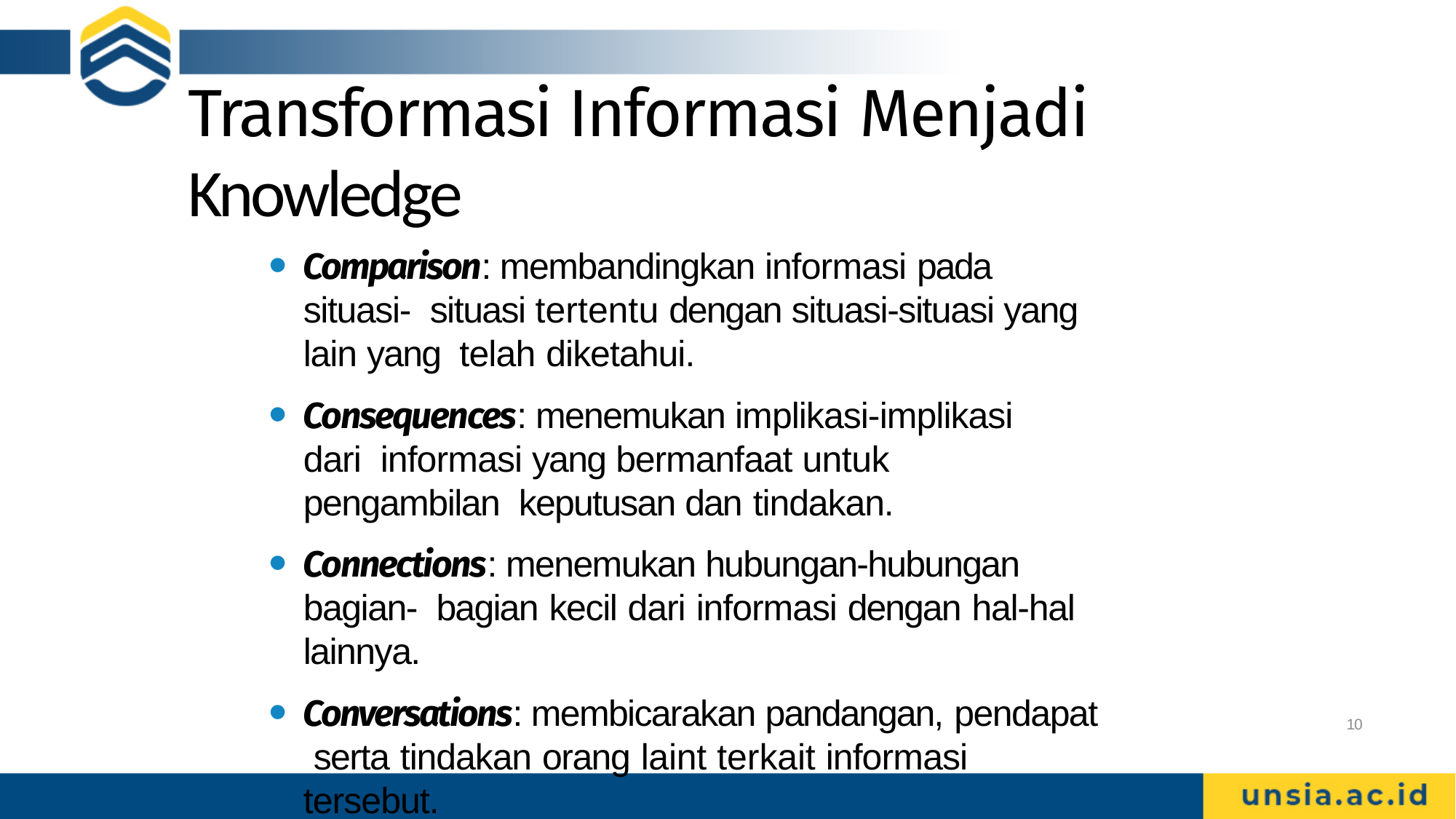

# Transformasi Informasi Menjadi
Knowledge
Comparison: membandingkan informasi pada situasi-  situasi tertentu dengan situasi-situasi yang lain yang  telah diketahui.
Consequences: menemukan implikasi-implikasi dari  informasi yang bermanfaat untuk pengambilan  keputusan dan tindakan.
Connections: menemukan hubungan-hubungan bagian-  bagian kecil dari informasi dengan hal-hal lainnya.
Conversations: membicarakan pandangan, pendapat  serta tindakan orang laint terkait informasi tersebut.
10